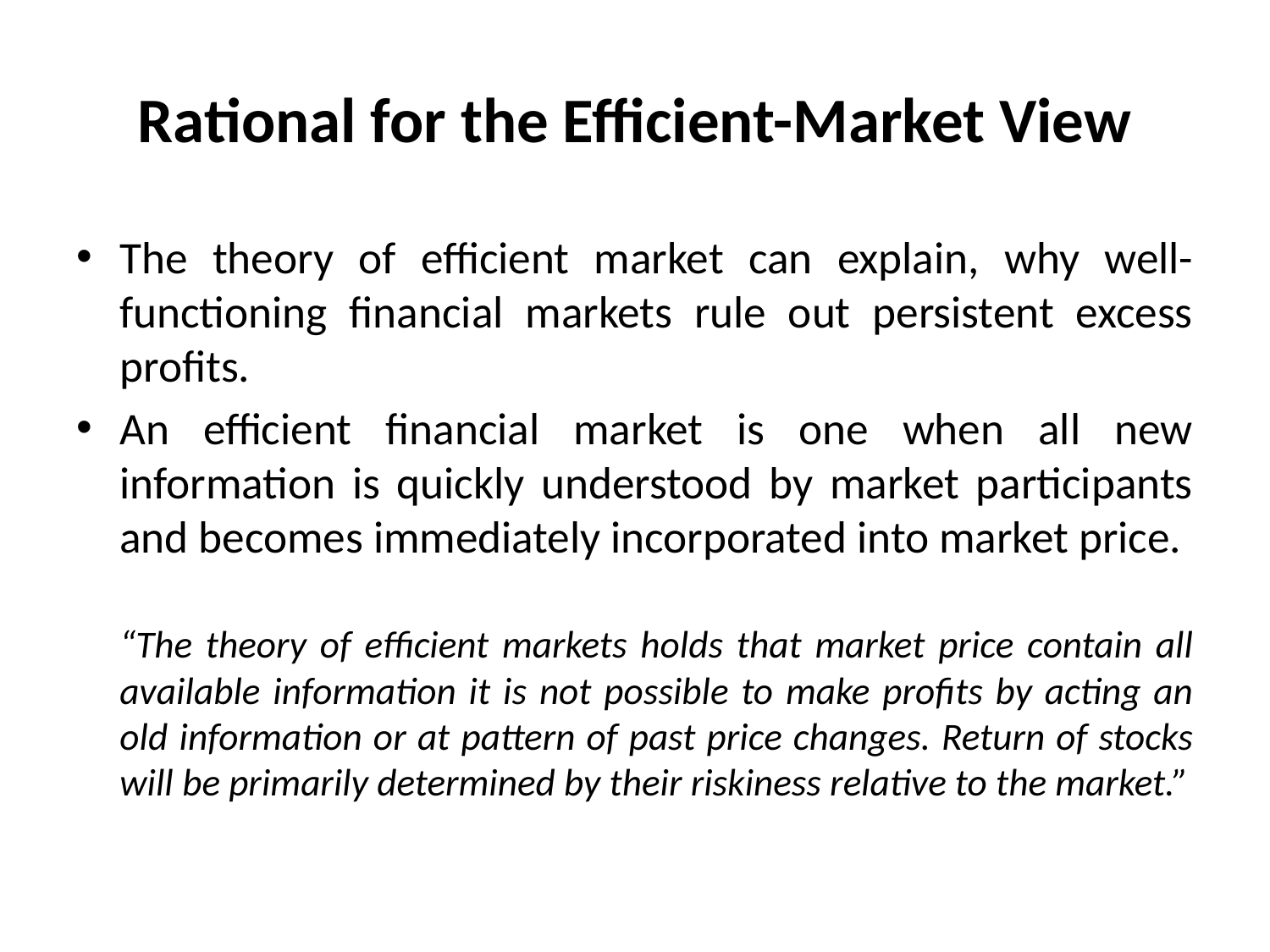

# Rational for the Efficient-Market View
The theory of efficient market can explain, why well-functioning financial markets rule out persistent excess profits.
An efficient financial market is one when all new information is quickly understood by market participants and becomes immediately incorporated into market price.

	“The theory of efficient markets holds that market price contain all available information it is not possible to make profits by acting an old information or at pattern of past price changes. Return of stocks will be primarily determined by their riskiness relative to the market.”